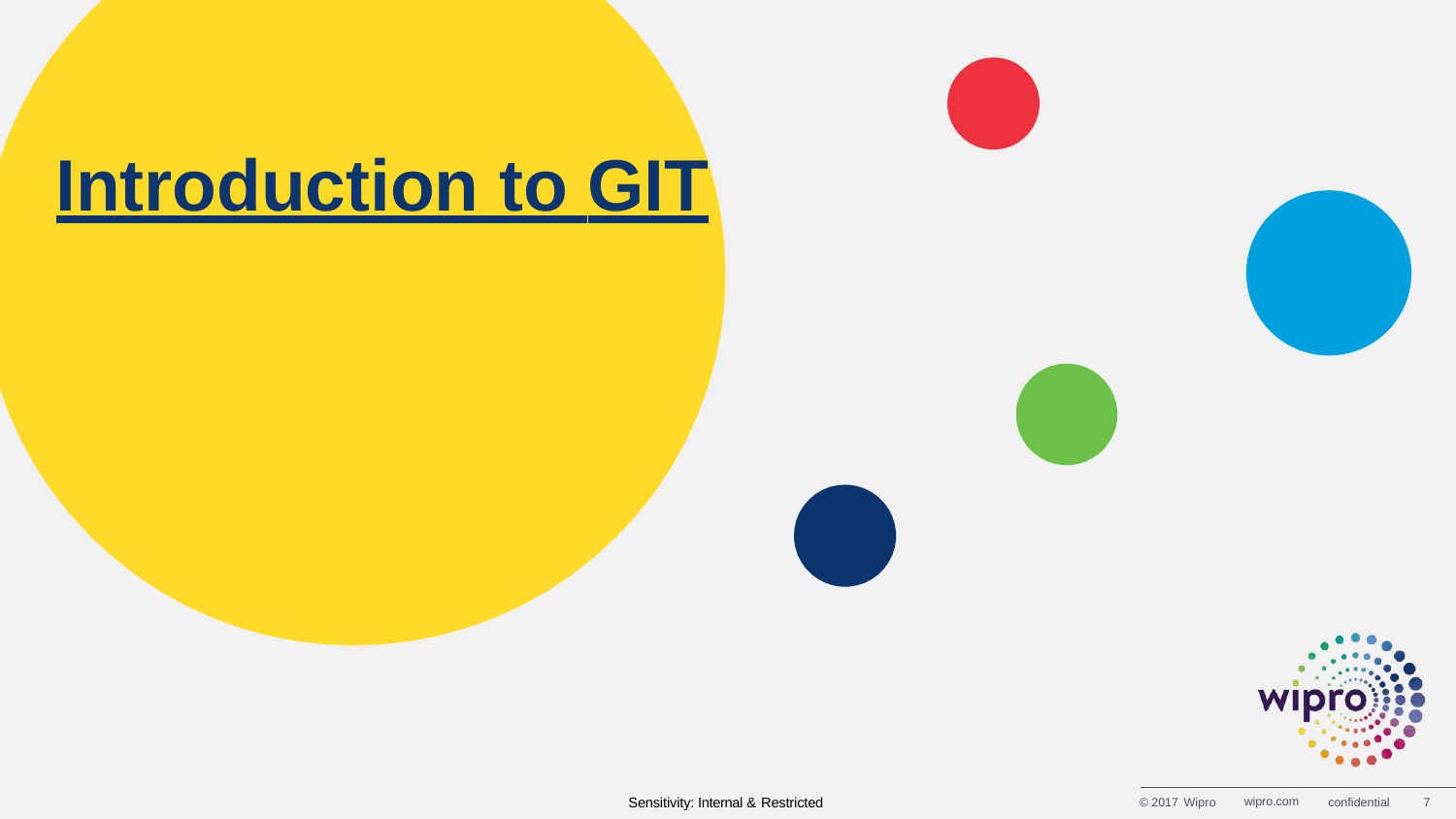

# Introduction to GIT

© 2017 Wipro
wipro.com
confidential
7
Sensitivity: Internal & Restricted